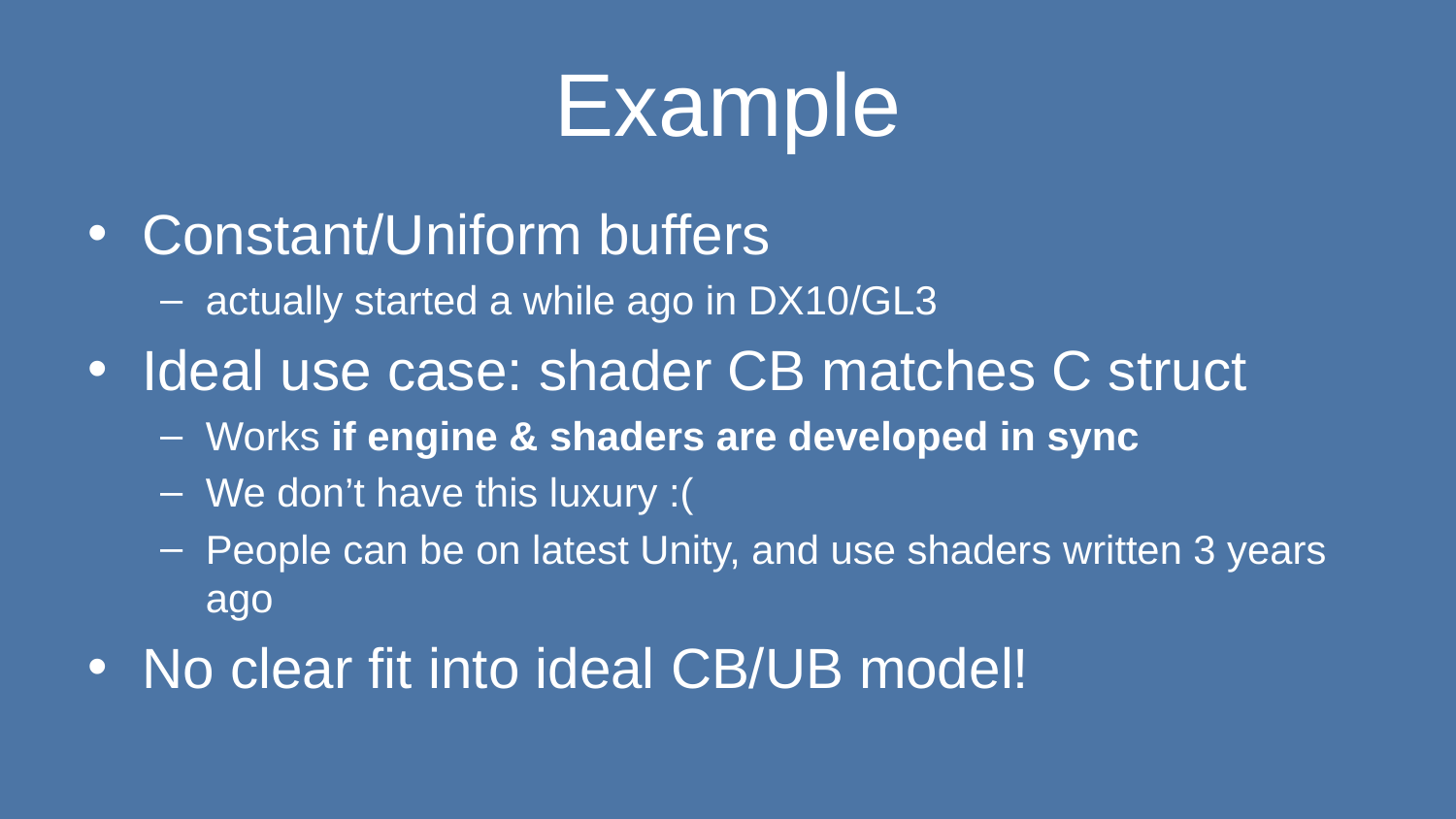

# Example
Constant/Uniform buffers
actually started a while ago in DX10/GL3
Ideal use case: shader CB matches C struct
Works if engine & shaders are developed in sync
We don’t have this luxury :(
People can be on latest Unity, and use shaders written 3 years ago
No clear fit into ideal CB/UB model!